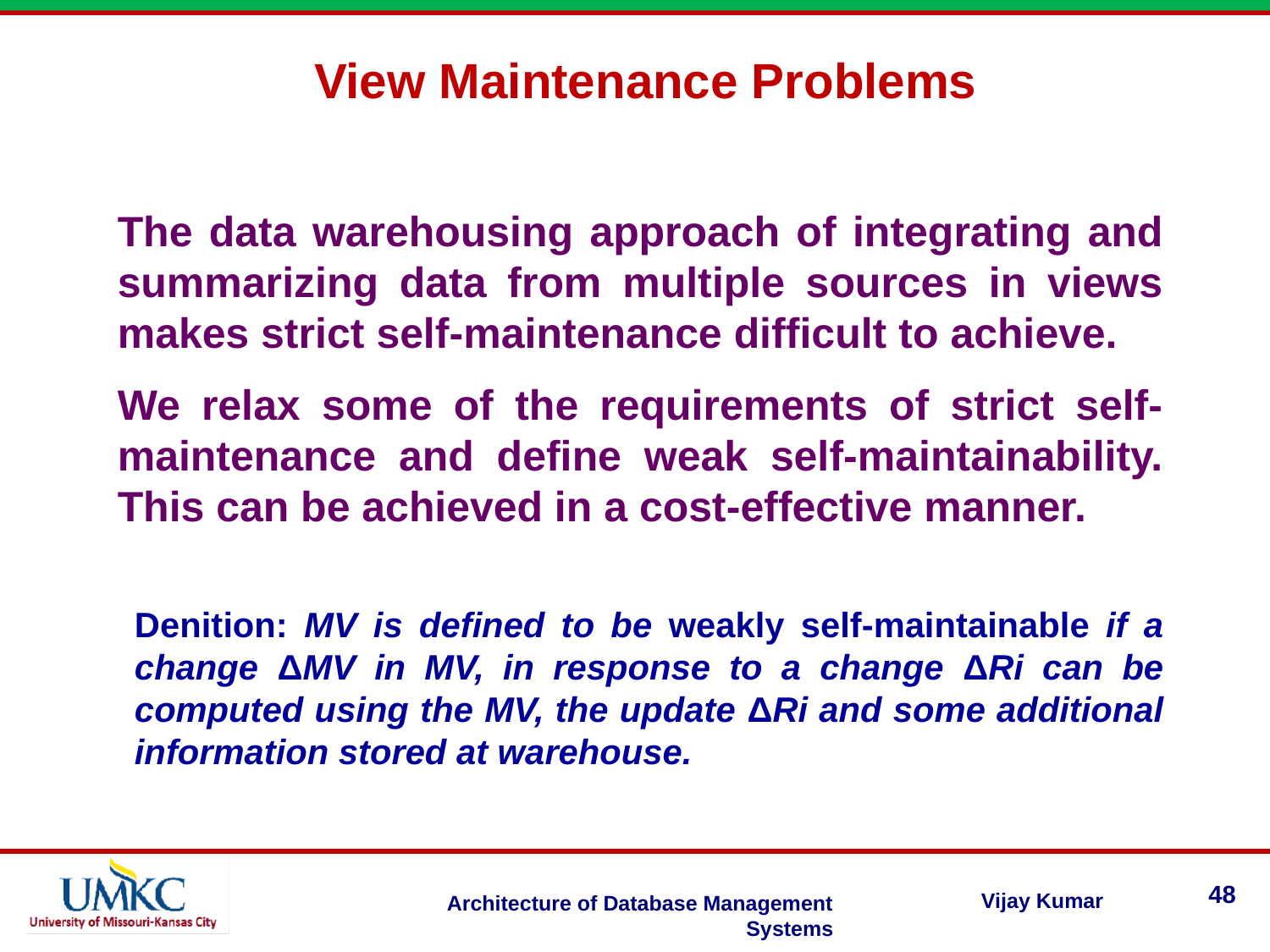

View Maintenance Problems
The data warehousing approach of integrating and summarizing data from multiple sources in views makes strict self-maintenance difficult to achieve.
We relax some of the requirements of strict self-maintenance and define weak self-maintainability. This can be achieved in a cost-effective manner.
Denition: MV is defined to be weakly self-maintainable if a change ΔMV in MV, in response to a change ΔRi can be computed using the MV, the update ΔRi and some additional information stored at warehouse.
48